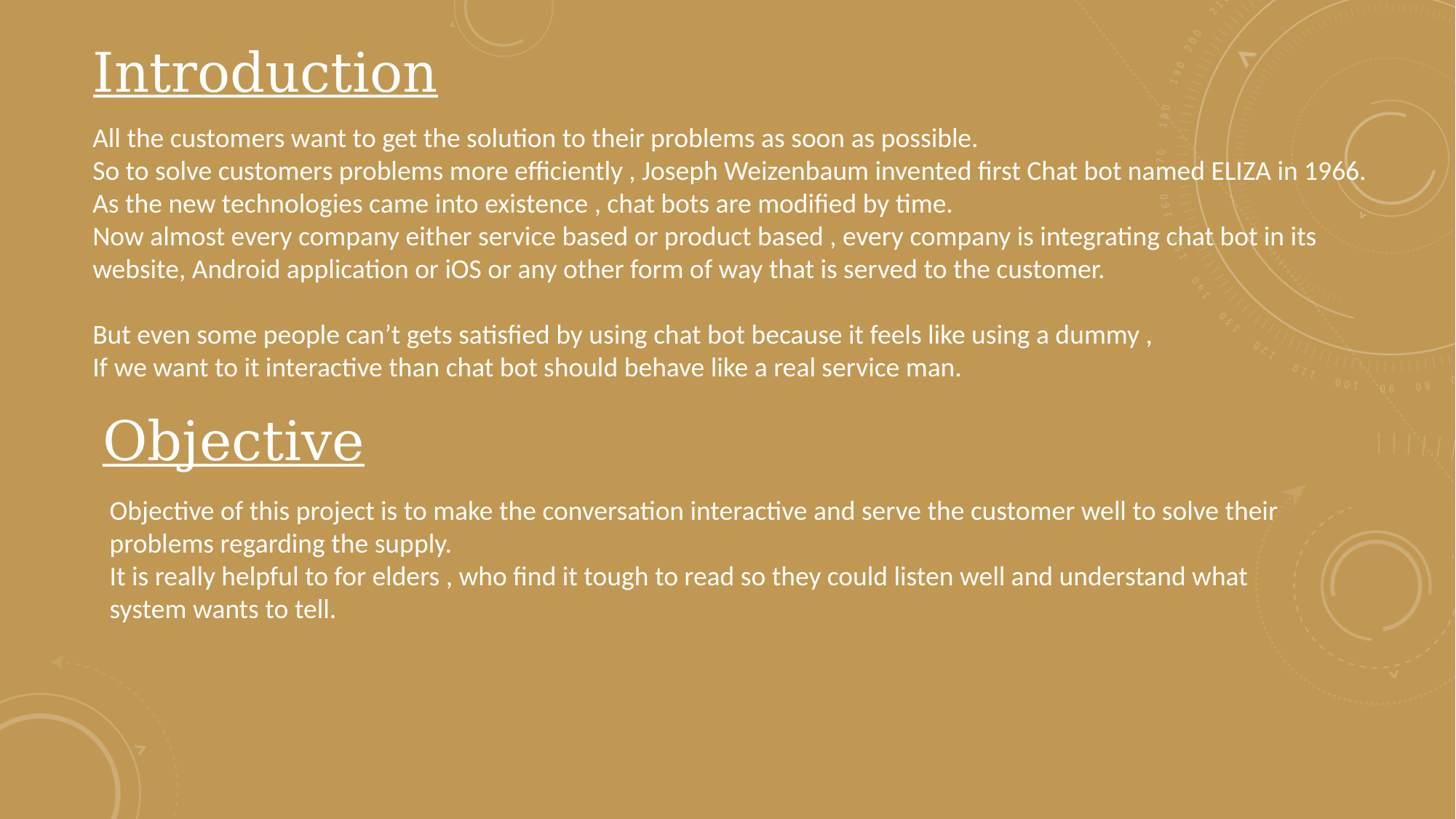

# Introduction
All the customers want to get the solution to their problems as soon as possible.
So to solve customers problems more efficiently , Joseph Weizenbaum invented first Chat bot named ELIZA in 1966.
As the new technologies came into existence , chat bots are modified by time.
Now almost every company either service based or product based , every company is integrating chat bot in its website, Android application or iOS or any other form of way that is served to the customer.

But even some people can’t gets satisfied by using chat bot because it feels like using a dummy ,
If we want to it interactive than chat bot should behave like a real service man.
Objective
Objective of this project is to make the conversation interactive and serve the customer well to solve their problems regarding the supply.
It is really helpful to for elders , who find it tough to read so they could listen well and understand what system wants to tell.